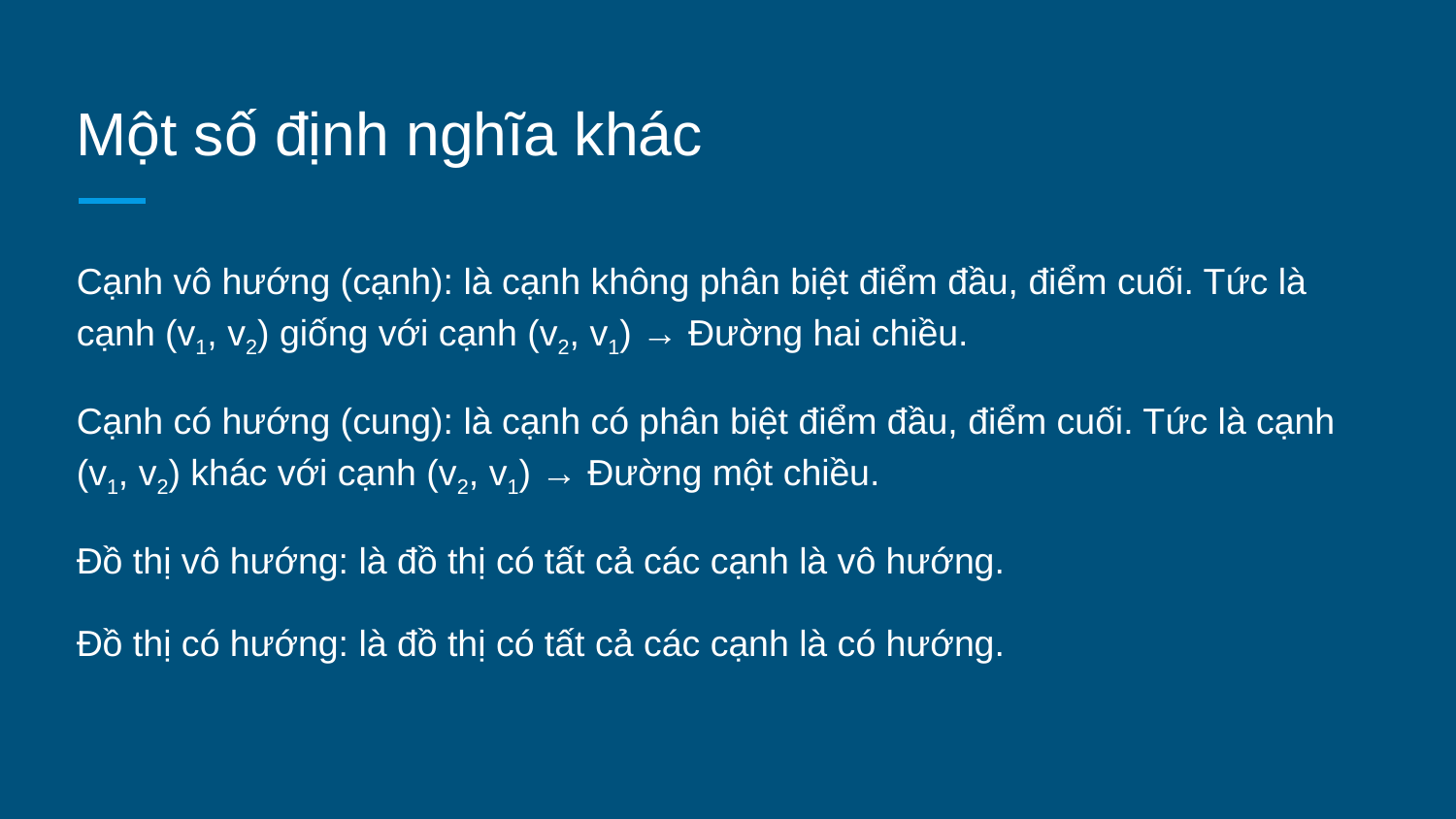

# Một số định nghĩa khác
Cạnh vô hướng (cạnh): là cạnh không phân biệt điểm đầu, điểm cuối. Tức là cạnh (v1, v2) giống với cạnh (v2, v1) → Đường hai chiều.
Cạnh có hướng (cung): là cạnh có phân biệt điểm đầu, điểm cuối. Tức là cạnh (v1, v2) khác với cạnh (v2, v1) → Đường một chiều.
Đồ thị vô hướng: là đồ thị có tất cả các cạnh là vô hướng.
Đồ thị có hướng: là đồ thị có tất cả các cạnh là có hướng.